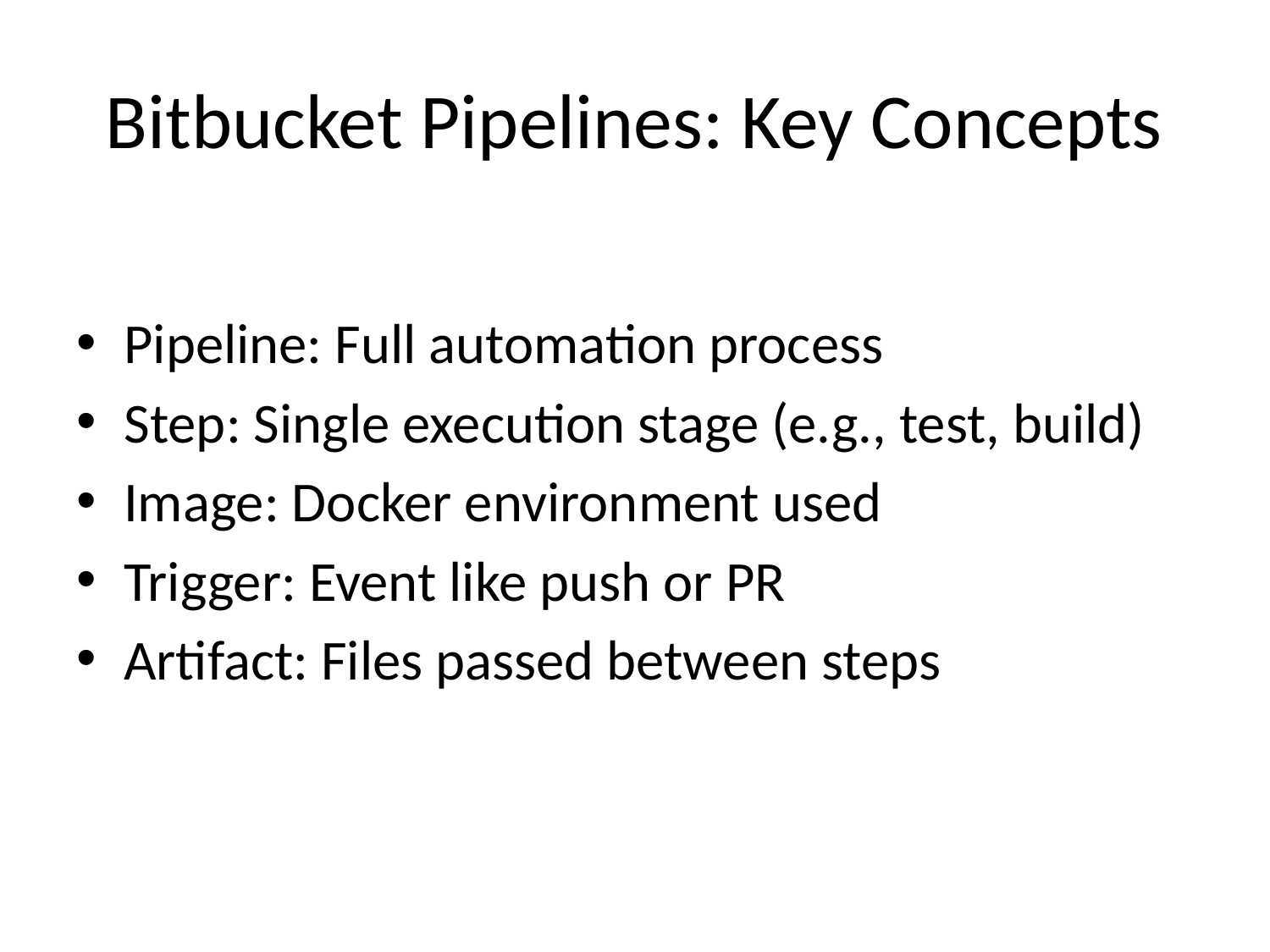

# Bitbucket Pipelines: Key Concepts

Pipeline: Full automation process
Step: Single execution stage (e.g., test, build)
Image: Docker environment used
Trigger: Event like push or PR
Artifact: Files passed between steps